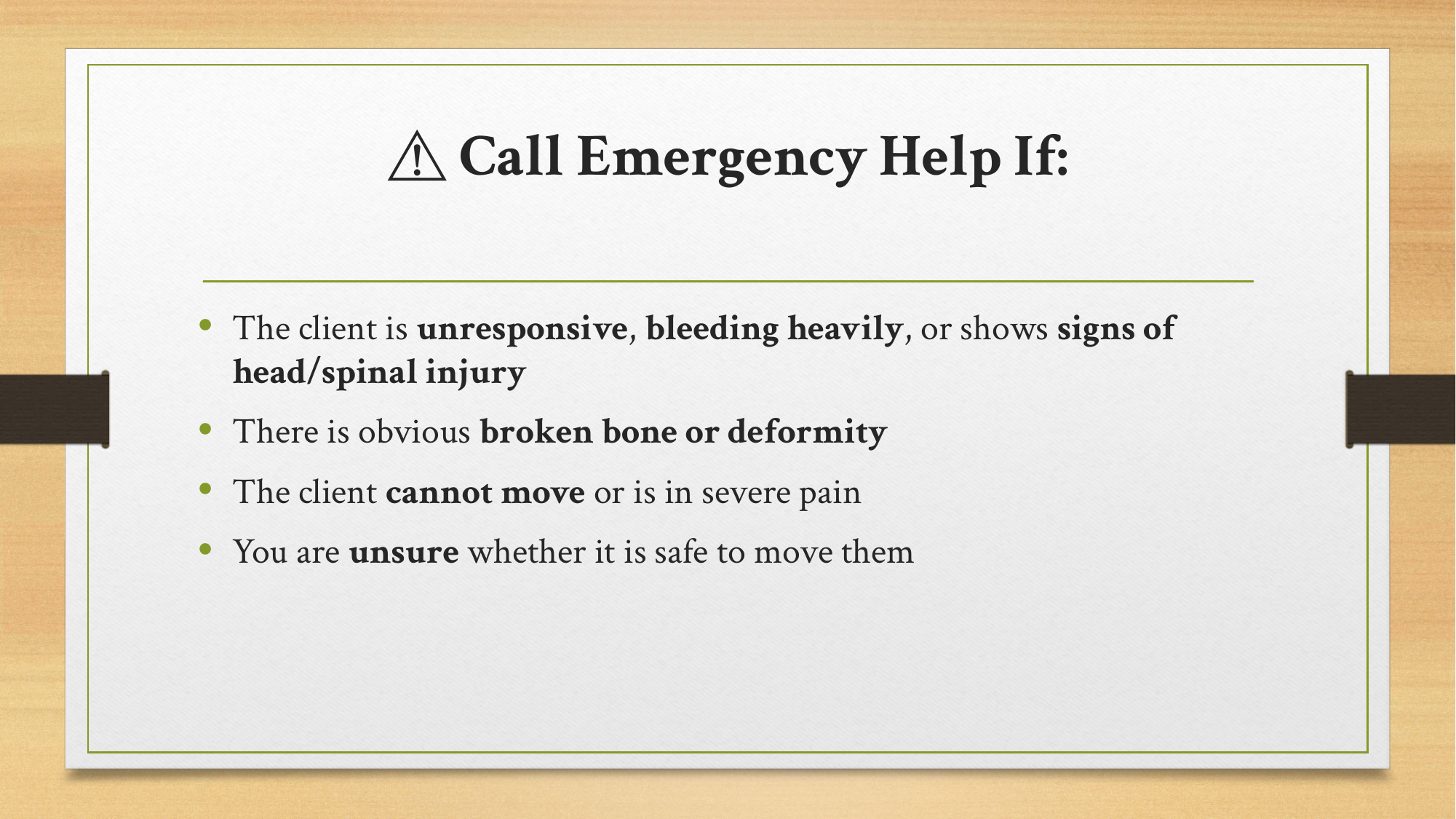

# ⚠️ Call Emergency Help If:
The client is unresponsive, bleeding heavily, or shows signs of head/spinal injury
There is obvious broken bone or deformity
The client cannot move or is in severe pain
You are unsure whether it is safe to move them